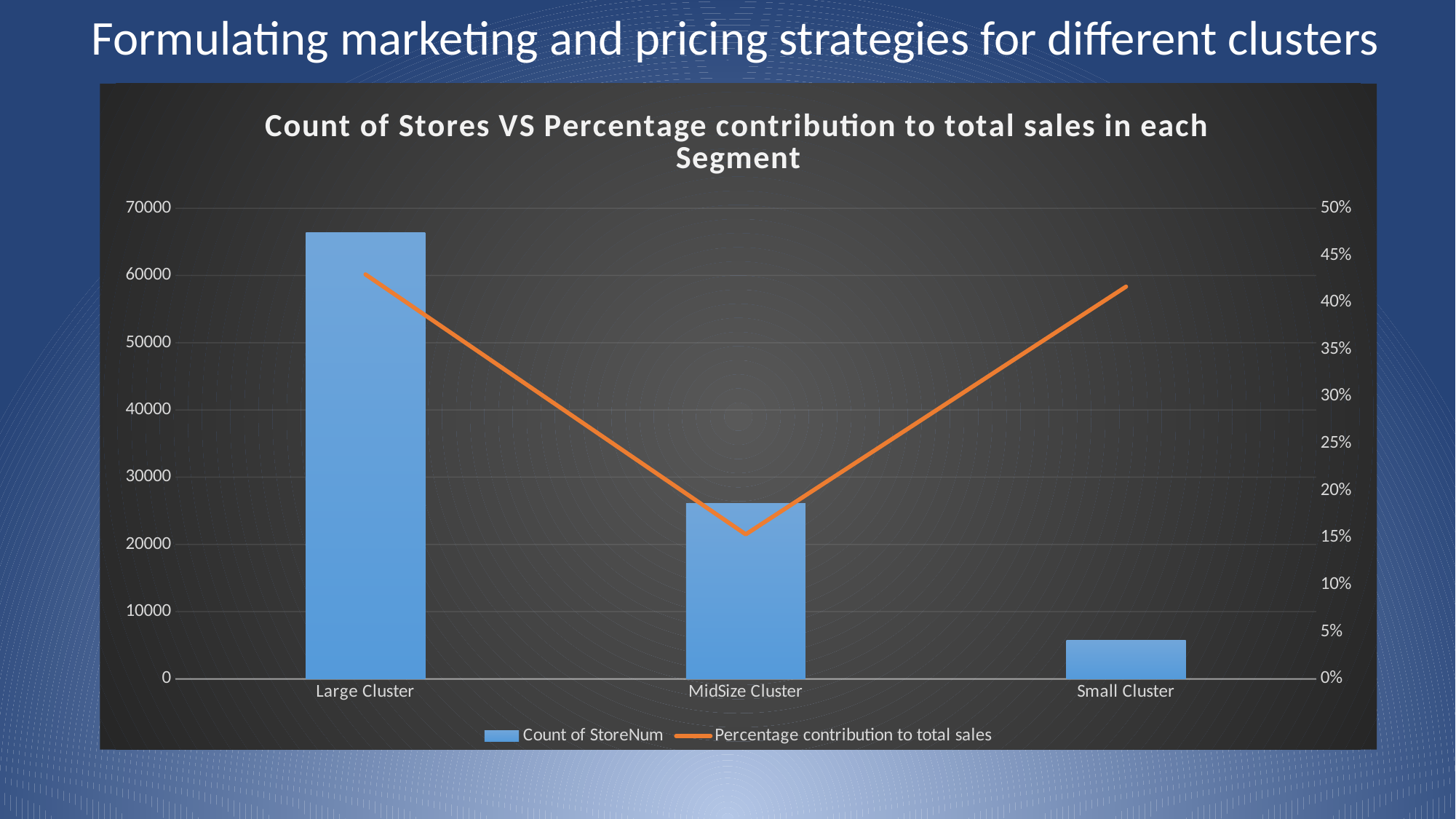

# Formulating marketing and pricing strategies for different clusters

### Chart: Count of Stores VS Percentage contribution to total sales in each Segment

| Category | Count of StoreNum | Percentage contribution to total sales |
|---|---|---|
| Large Cluster | 66431.0 | 0.42971481441706294 |
| MidSize Cluster | 26115.0 | 0.15351612905114387 |
| Small Cluster | 5735.0 | 0.41676905653179325 |